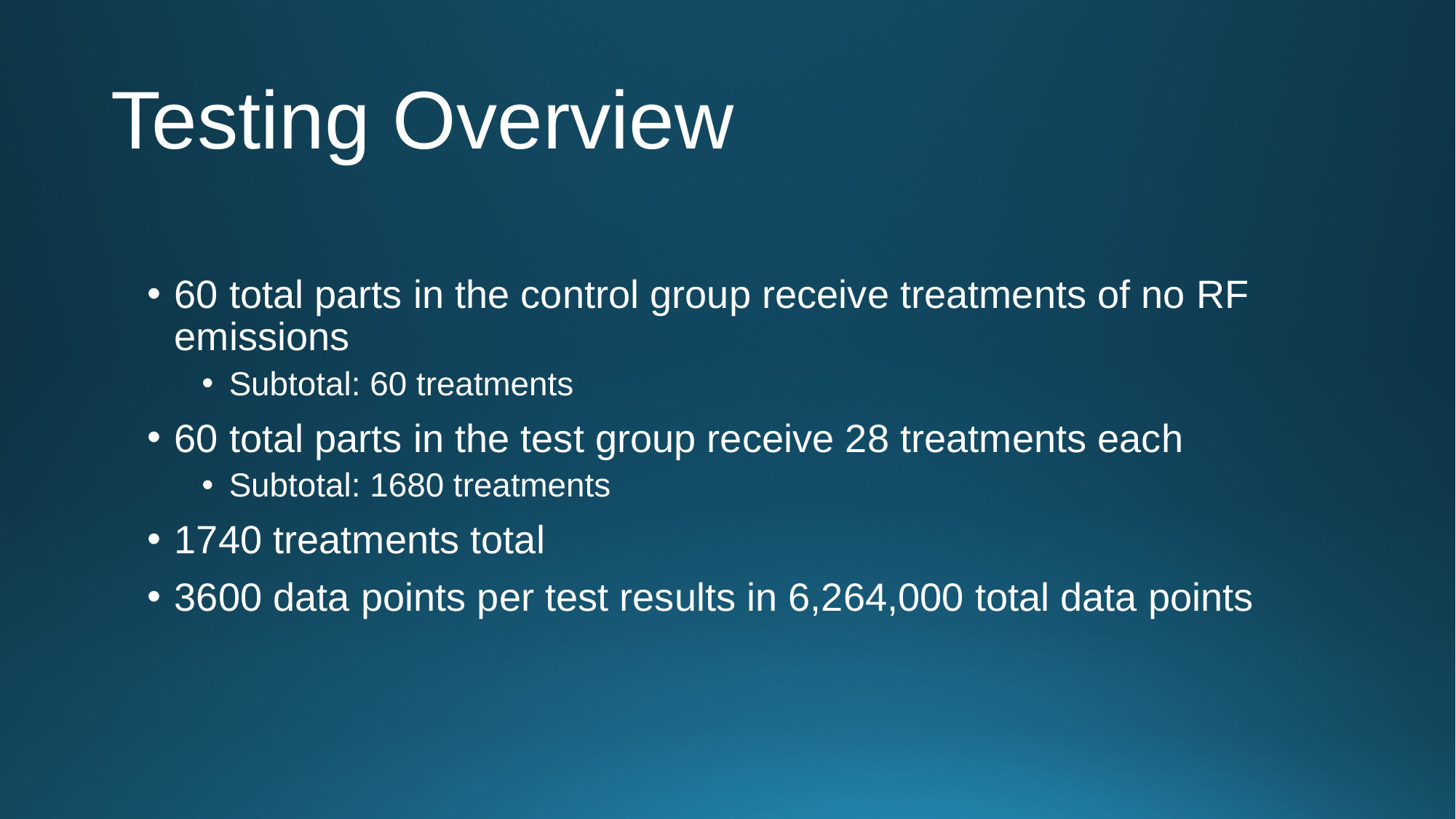

# Testing Overview
60 total parts in the control group receive treatments of no RF emissions
Subtotal: 60 treatments
60 total parts in the test group receive 28 treatments each
Subtotal: 1680 treatments
1740 treatments total
3600 data points per test results in 6,264,000 total data points